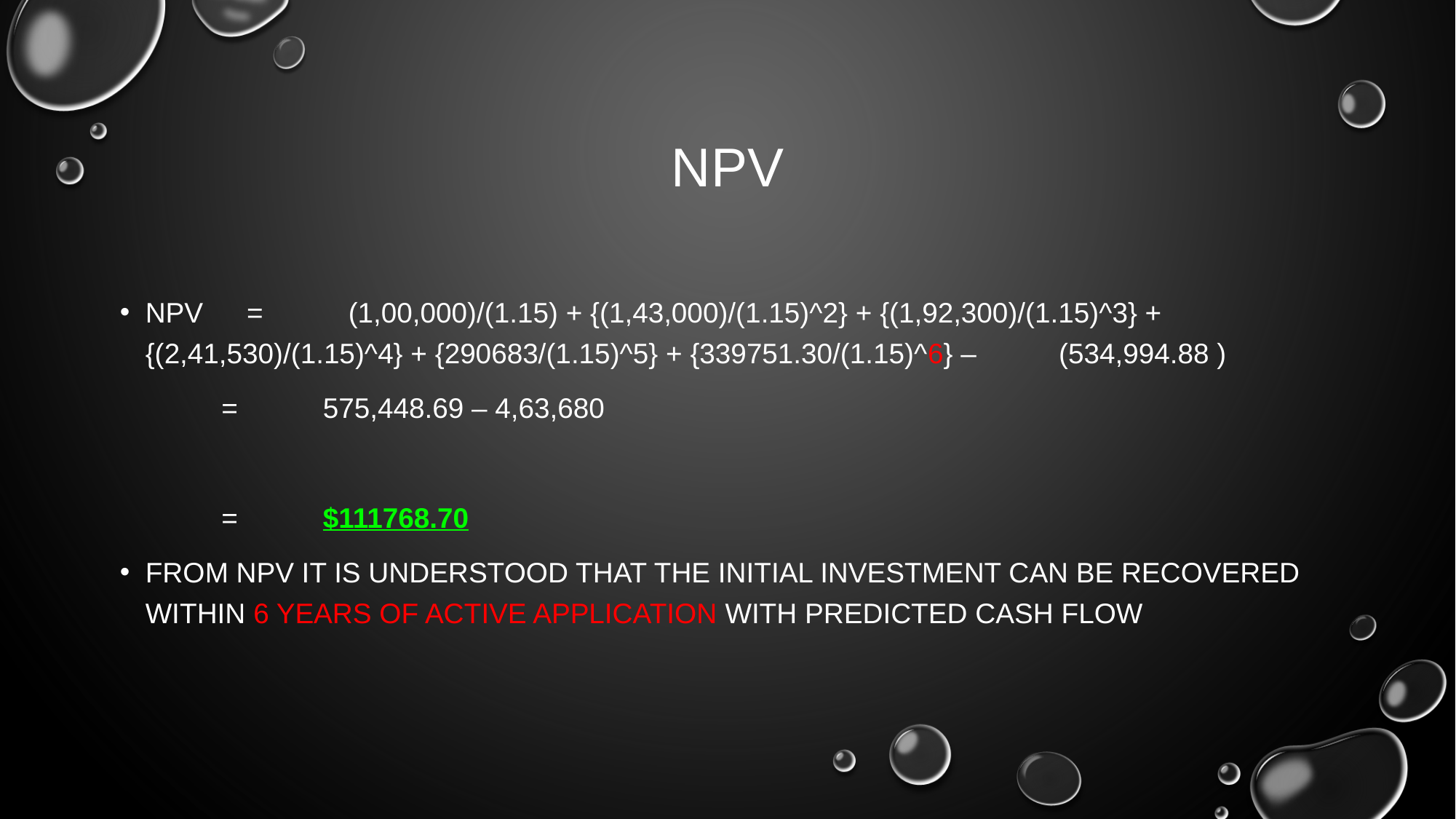

# NPV
Npv 	= 	(1,00,000)/(1.15) + {(1,43,000)/(1.15)^2} + {(1,92,300)/(1.15)^3} + 				{(2,41,530)/(1.15)^4} + {290683/(1.15)^5} + {339751.30/(1.15)^6} – 			(534,994.88 )
	=	575,448.69 – 4,63,680

	=	$111768.70
From NPV it is understood that the initial investment can be recovered within 6 years of active application with predicted cash flow